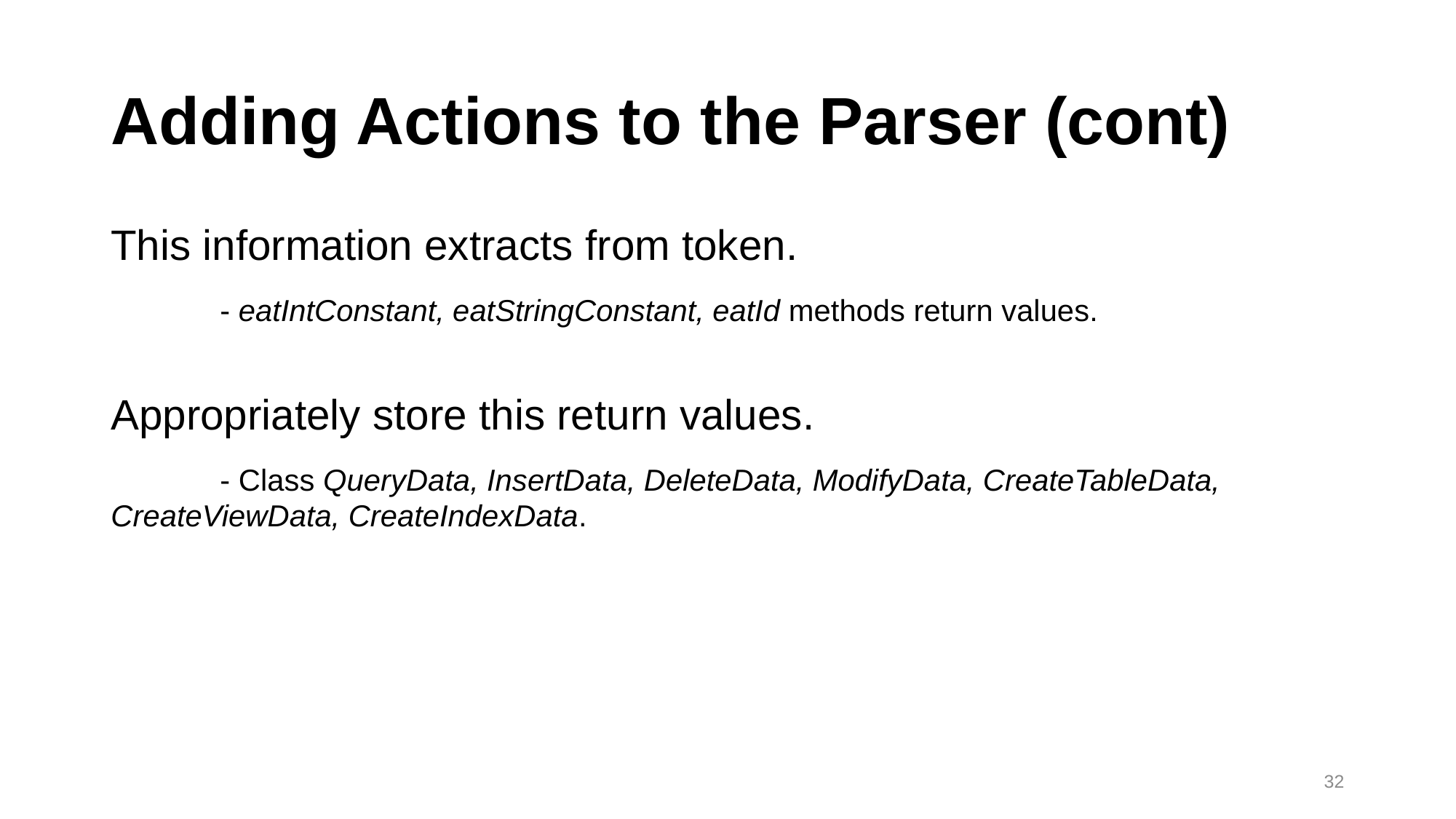

# Adding Actions to the Parser (cont)
This information extracts from token.
	- eatIntConstant, eatStringConstant, eatId methods return values.

Appropriately store this return values.
	- Class QueryData, InsertData, DeleteData, ModifyData, CreateTableData, 	CreateViewData, CreateIndexData.
32